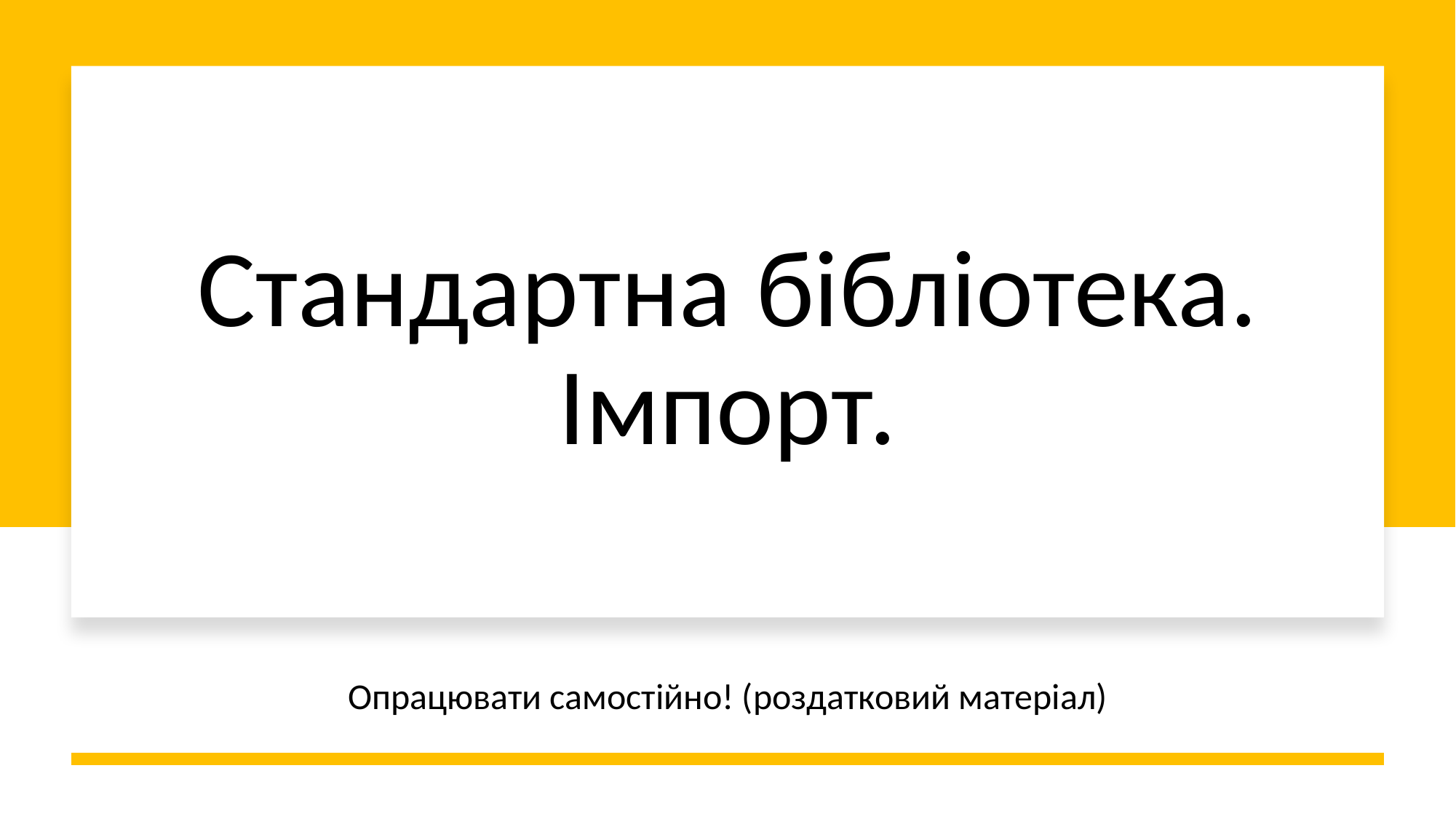

# Стандартна бібліотека. Імпорт.
Опрацювати самостійно! (роздатковий матеріал)